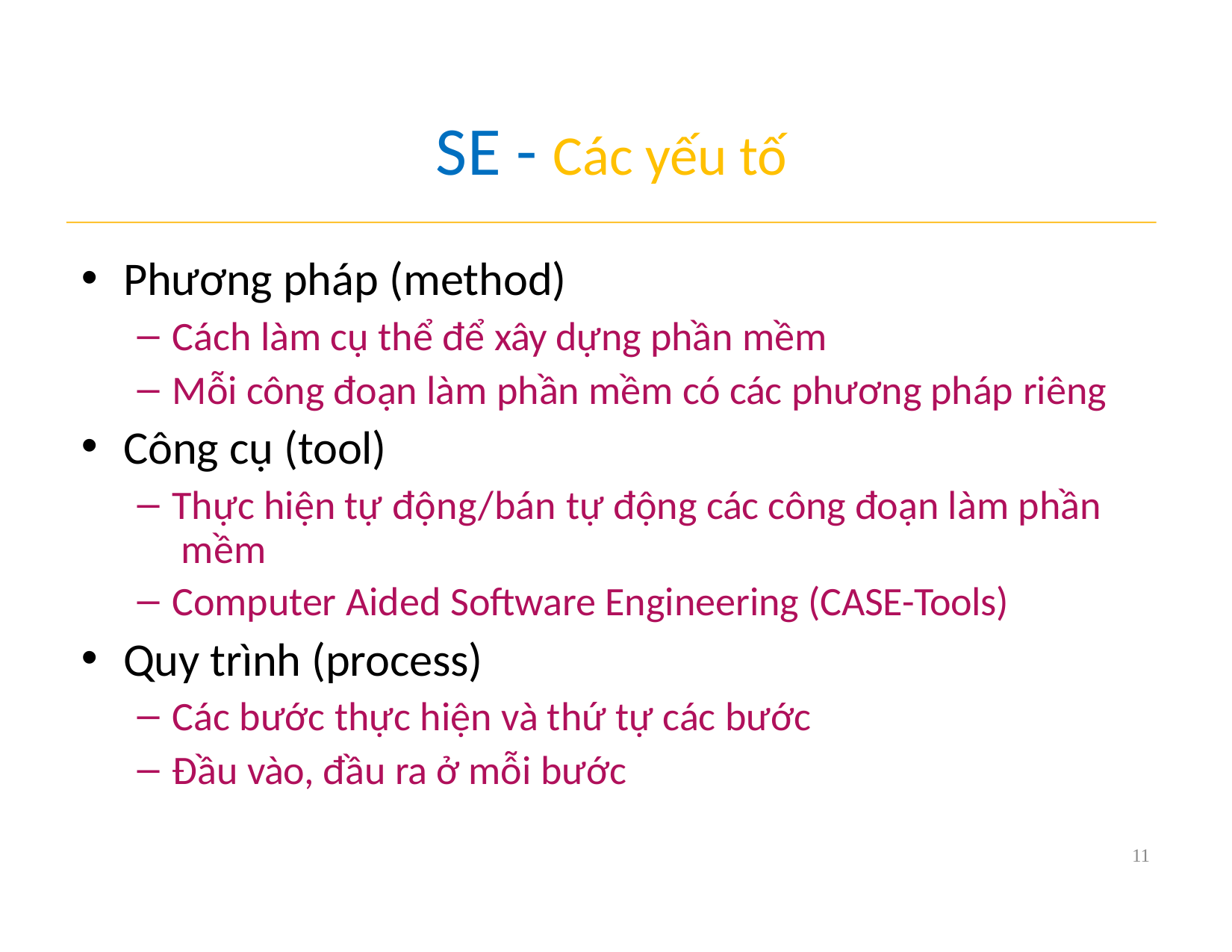

# SE - Các yếu tố
Phương pháp (method)
Cách làm cụ thể để xây dựng phần mềm
Mỗi công đoạn làm phần mềm có các phương pháp riêng
Công cụ (tool)
Thực hiện tự động/bán tự động các công đoạn làm phần  mềm
Computer Aided Software Engineering (CASE-Tools)
Quy trình (process)
Các bước thực hiện và thứ tự các bước
Đầu vào, đầu ra ở mỗi bước
11